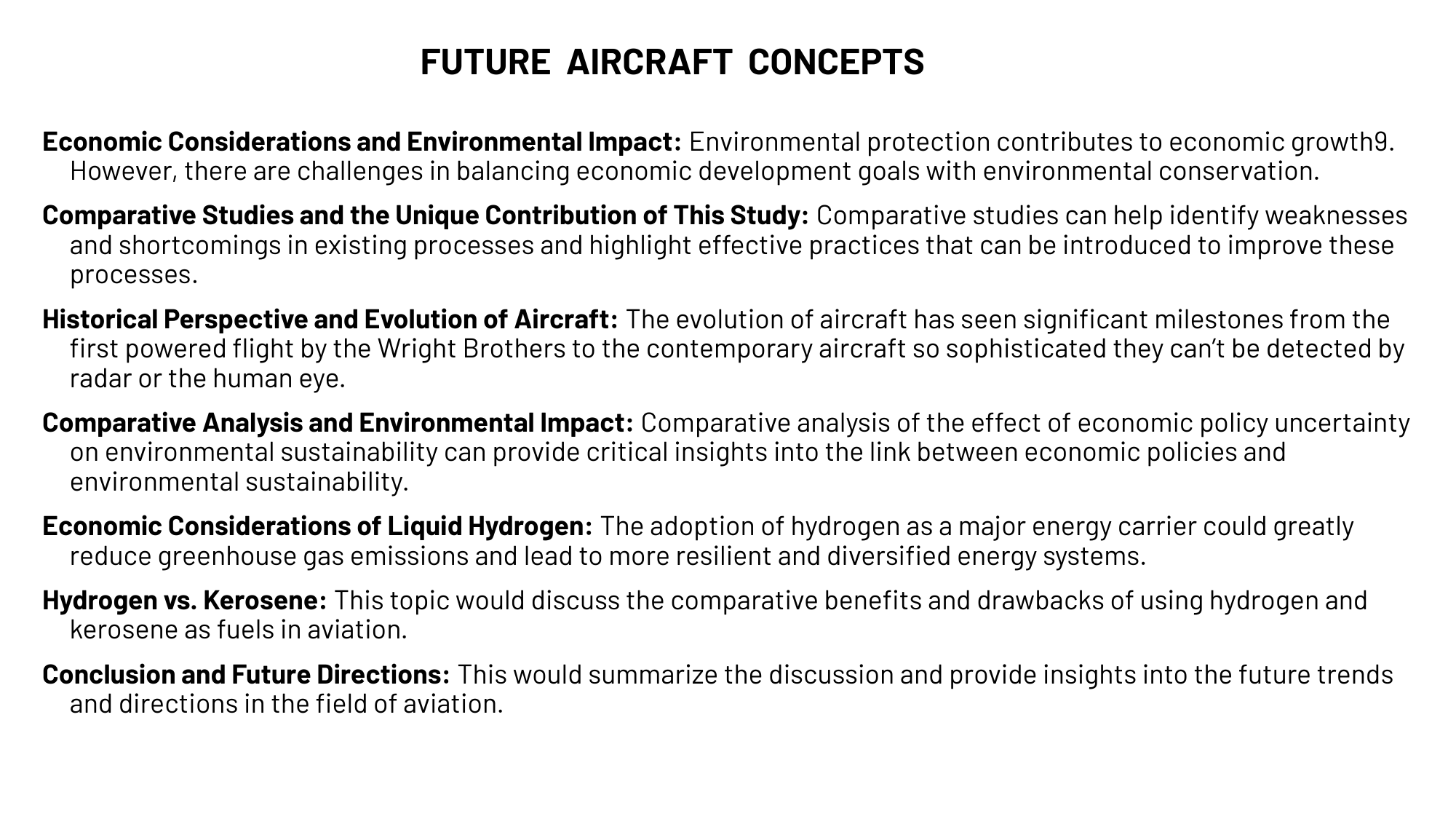

# FUTURE  AIRCRAFT  CONCEPTS
Economic Considerations and Environmental Impact: Environmental protection contributes to economic growth9. However, there are challenges in balancing economic development goals with environmental conservation.
Comparative Studies and the Unique Contribution of This Study: Comparative studies can help identify weaknesses and shortcomings in existing processes and highlight effective practices that can be introduced to improve these processes.
Historical Perspective and Evolution of Aircraft: The evolution of aircraft has seen significant milestones from the first powered flight by the Wright Brothers to the contemporary aircraft so sophisticated they can’t be detected by radar or the human eye.
Comparative Analysis and Environmental Impact: Comparative analysis of the effect of economic policy uncertainty on environmental sustainability can provide critical insights into the link between economic policies and environmental sustainability.
Economic Considerations of Liquid Hydrogen: The adoption of hydrogen as a major energy carrier could greatly reduce greenhouse gas emissions and lead to more resilient and diversified energy systems.
Hydrogen vs. Kerosene: This topic would discuss the comparative benefits and drawbacks of using hydrogen and kerosene as fuels in aviation.
Conclusion and Future Directions: This would summarize the discussion and provide insights into the future trends and directions in the field of aviation.